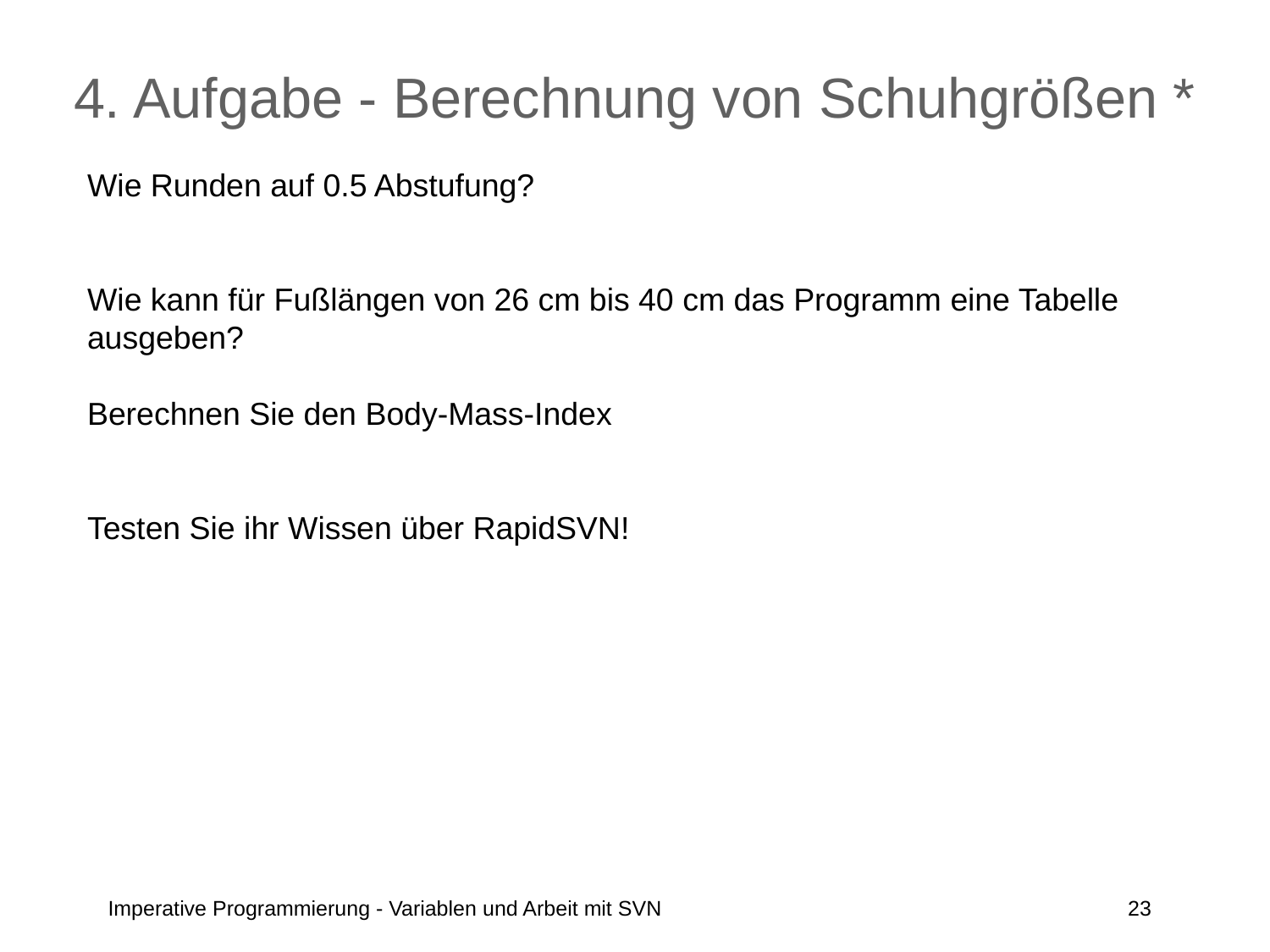

# 4. Aufgabe - Berechnung von Schuhgrößen *
Wie Runden auf 0.5 Abstufung?

Wie kann für Fußlängen von 26 cm bis 40 cm das Programm eine Tabelle ausgeben?

Berechnen Sie den Body-Mass-Index

Testen Sie ihr Wissen über RapidSVN!
Imperative Programmierung - Variablen und Arbeit mit SVN
23